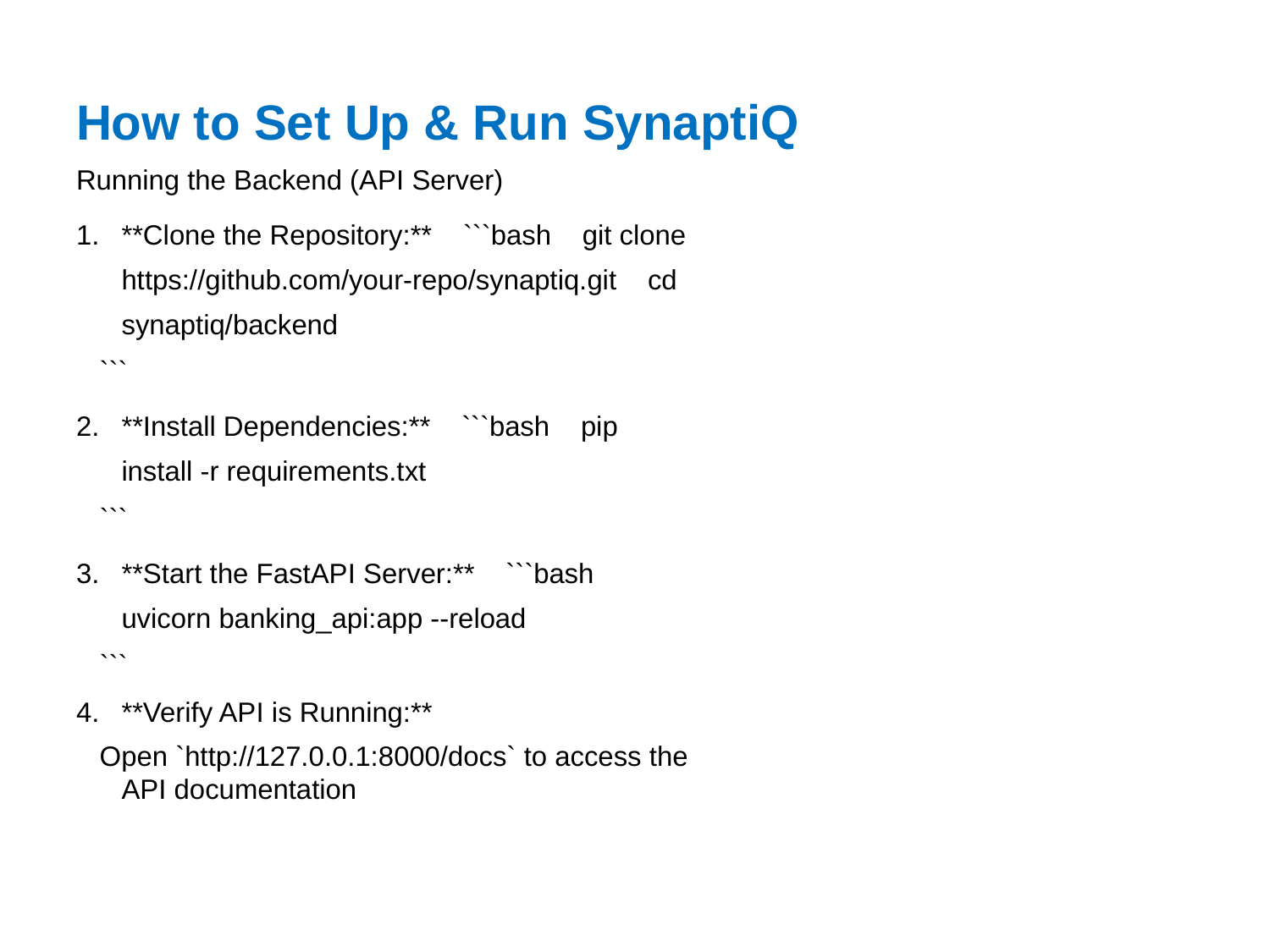

# How to Set Up & Run SynaptiQ
Running the Backend (API Server)
**Clone the Repository:**    ```bash    git clone https://github.com/your-repo/synaptiq.git    cd synaptiq/backend
   ```
**Install Dependencies:**    ```bash    pip install -r requirements.txt
   ```
**Start the FastAPI Server:**    ```bash    uvicorn banking_api:app --reload
   ```
**Verify API is Running:**
   Open `http://127.0.0.1:8000/docs` to access the API documentation